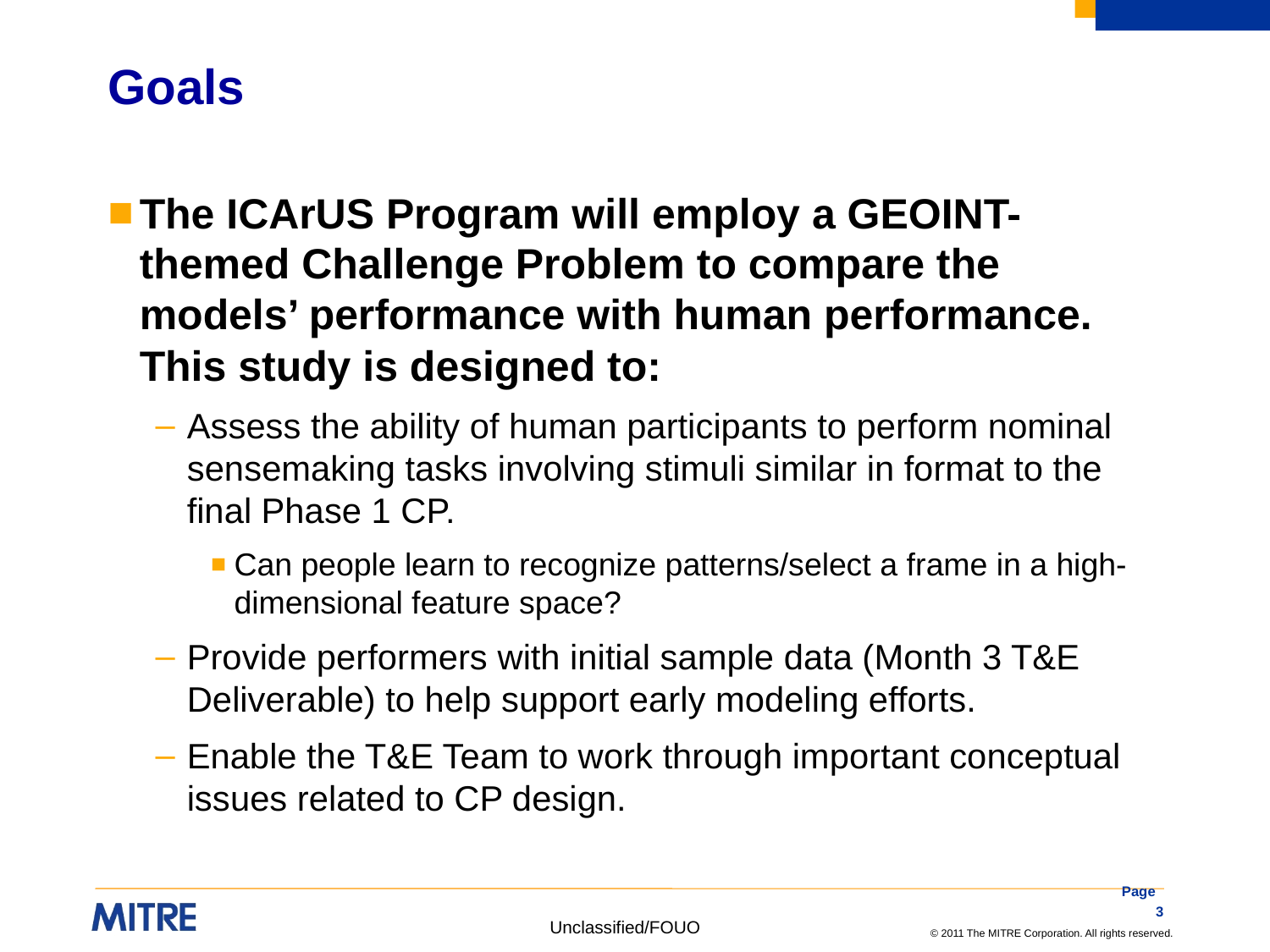

# Goals
The ICArUS Program will employ a GEOINT-themed Challenge Problem to compare the models’ performance with human performance. This study is designed to:
Assess the ability of human participants to perform nominal sensemaking tasks involving stimuli similar in format to the final Phase 1 CP.
Can people learn to recognize patterns/select a frame in a high-dimensional feature space?
Provide performers with initial sample data (Month 3 T&E Deliverable) to help support early modeling efforts.
Enable the T&E Team to work through important conceptual issues related to CP design.

Page  3